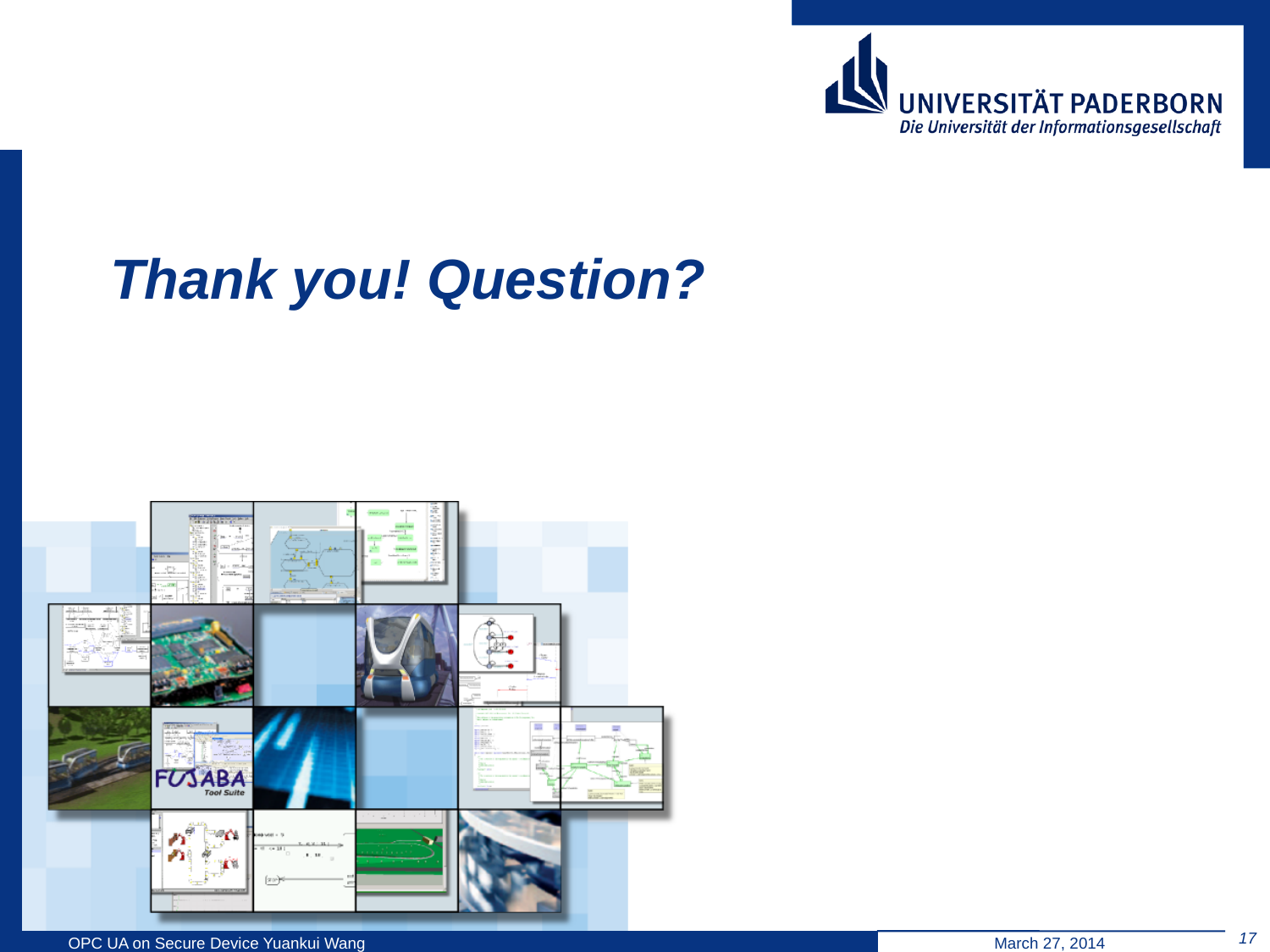

# Thank you! Question?

17
OPC UA on Secure Device Yuankui Wang
March 27, 2014